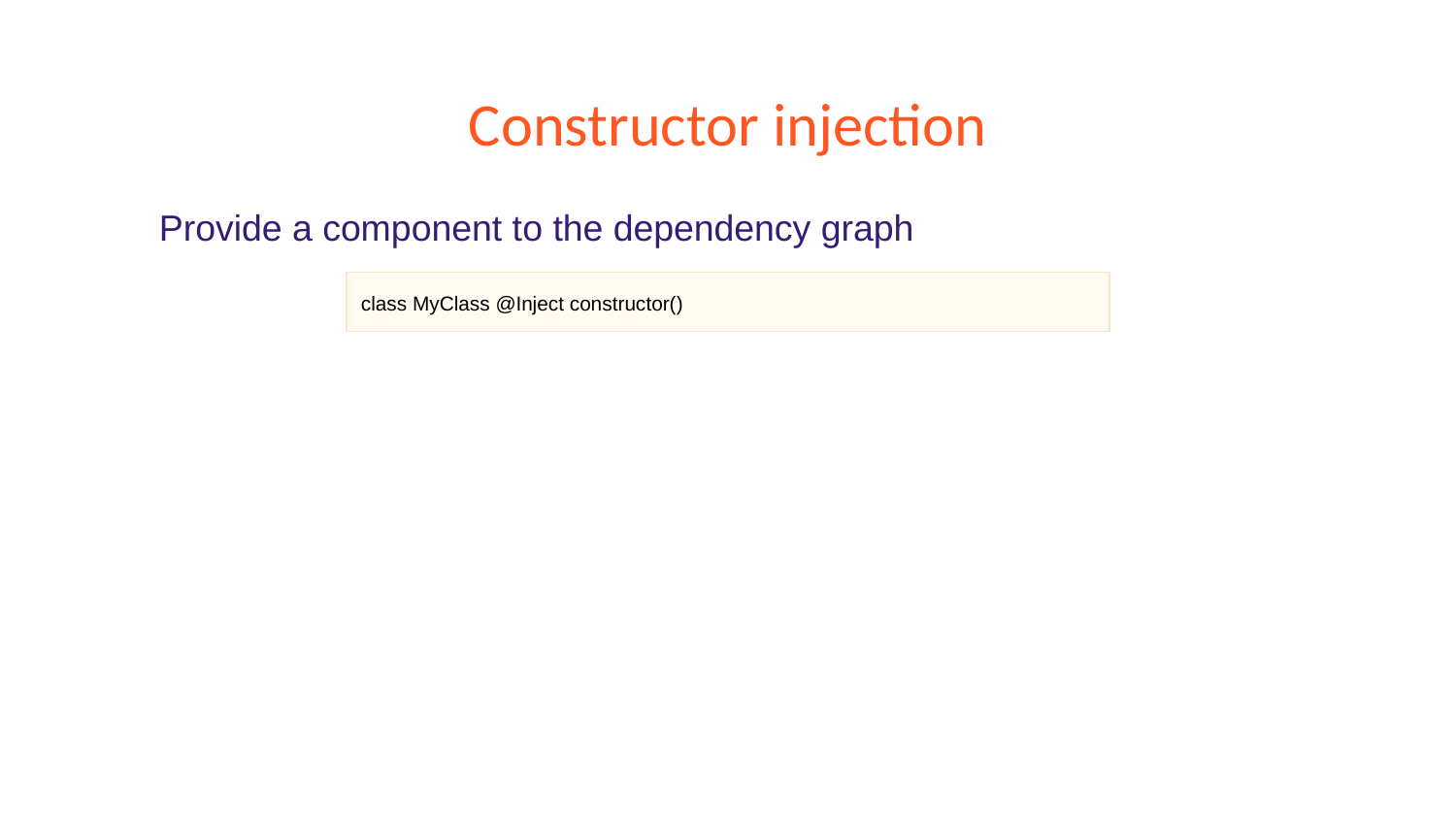

# Constructor injection
Provide a component to the dependency graph

class MyClass @Inject constructor()